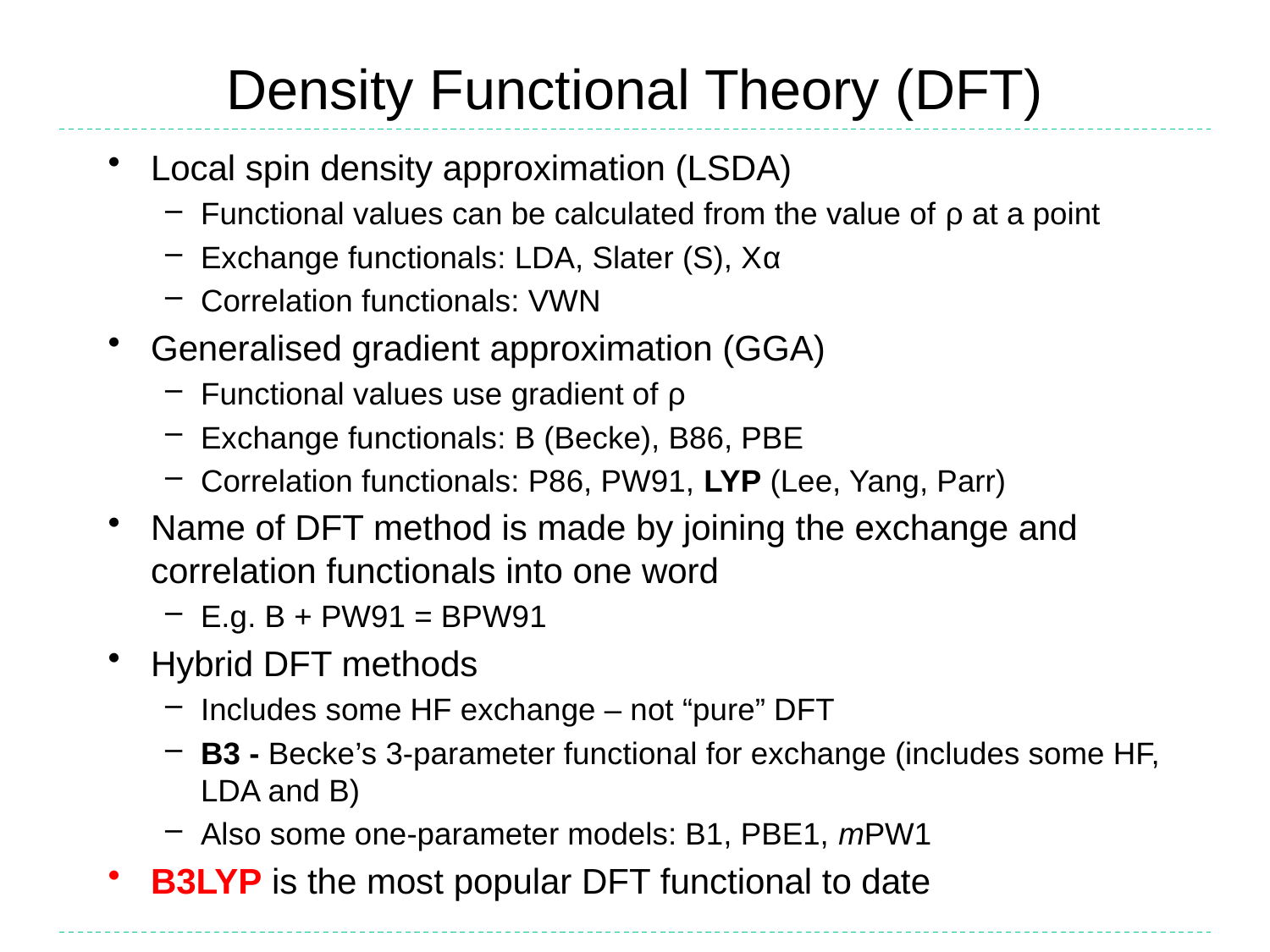

# Density Functional Theory (DFT)
Local spin density approximation (LSDA)
Functional values can be calculated from the value of ρ at a point
Exchange functionals: LDA, Slater (S), Xα
Correlation functionals: VWN
Generalised gradient approximation (GGA)
Functional values use gradient of ρ
Exchange functionals: B (Becke), B86, PBE
Correlation functionals: P86, PW91, LYP (Lee, Yang, Parr)
Name of DFT method is made by joining the exchange and correlation functionals into one word
E.g. B + PW91 = BPW91
Hybrid DFT methods
Includes some HF exchange – not “pure” DFT
B3 - Becke’s 3-parameter functional for exchange (includes some HF, LDA and B)
Also some one-parameter models: B1, PBE1, mPW1
B3LYP is the most popular DFT functional to date